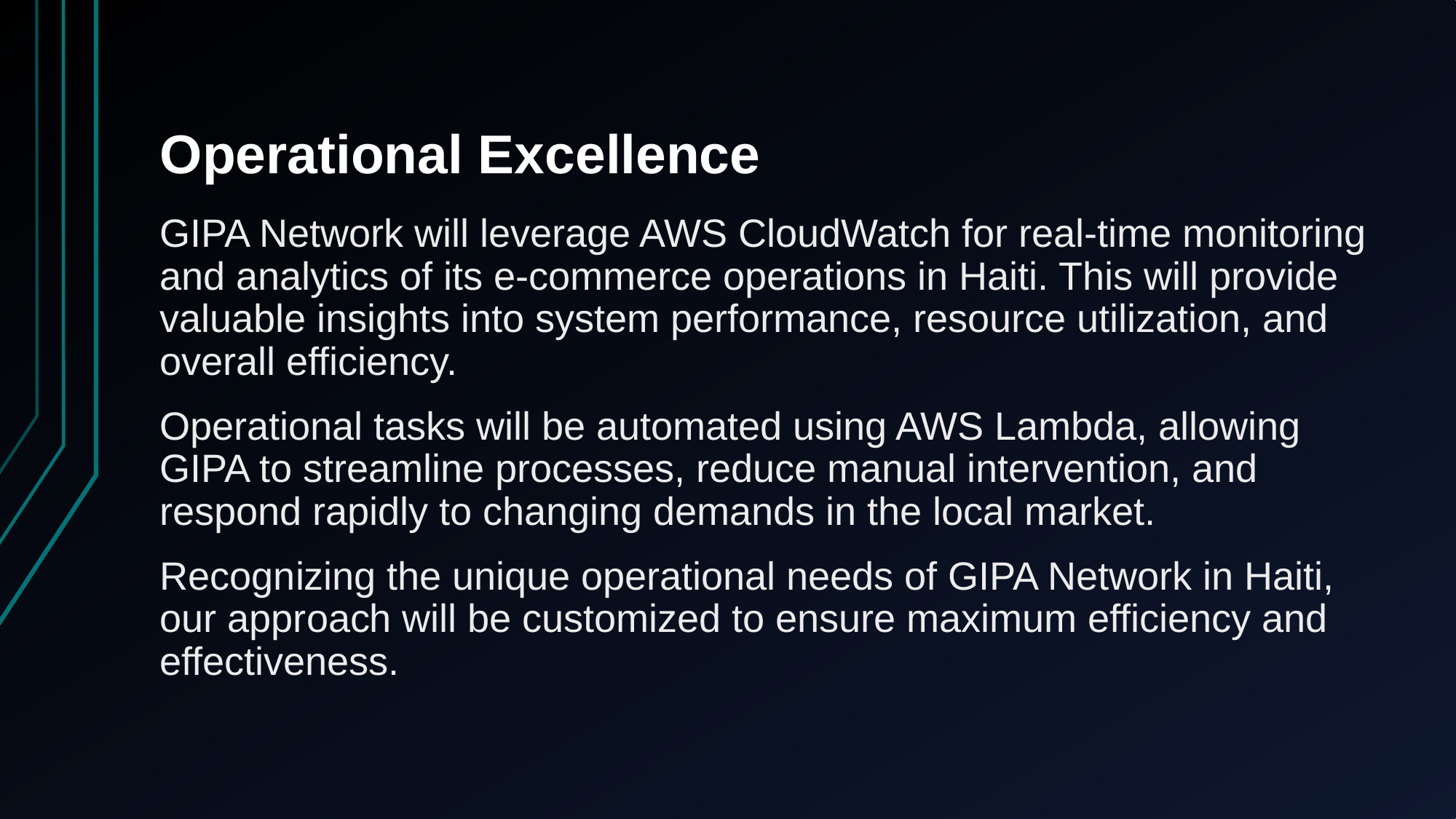

# Operational Excellence
GIPA Network will leverage AWS CloudWatch for real-time monitoring and analytics of its e-commerce operations in Haiti. This will provide valuable insights into system performance, resource utilization, and overall efficiency.
Operational tasks will be automated using AWS Lambda, allowing GIPA to streamline processes, reduce manual intervention, and respond rapidly to changing demands in the local market.
Recognizing the unique operational needs of GIPA Network in Haiti, our approach will be customized to ensure maximum efficiency and effectiveness.